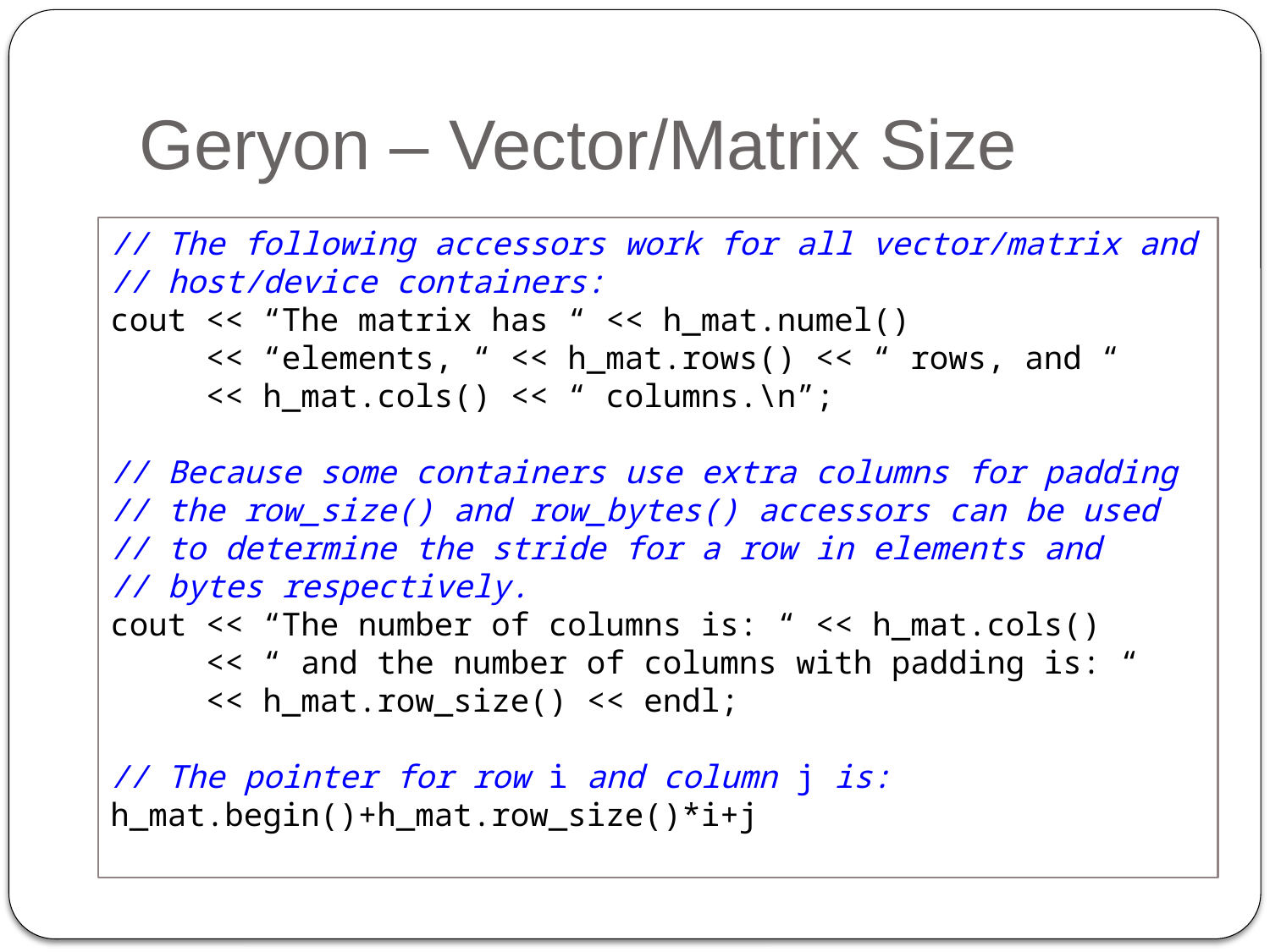

# Geryon – Vector/Matrix Size
// The following accessors work for all vector/matrix and
// host/device containers:
cout << “The matrix has “ << h_mat.numel()
     << “elements, “ << h_mat.rows() << “ rows, and “
     << h_mat.cols() << “ columns.\n”;

// Because some containers use extra columns for padding
// the row_size() and row_bytes() accessors can be used
// to determine the stride for a row in elements and
// bytes respectively.
cout << “The number of columns is: “ << h_mat.cols()
     << “ and the number of columns with padding is: “
     << h_mat.row_size() << endl;

// The pointer for row i and column j is:
h_mat.begin()+h_mat.row_size()*i+j